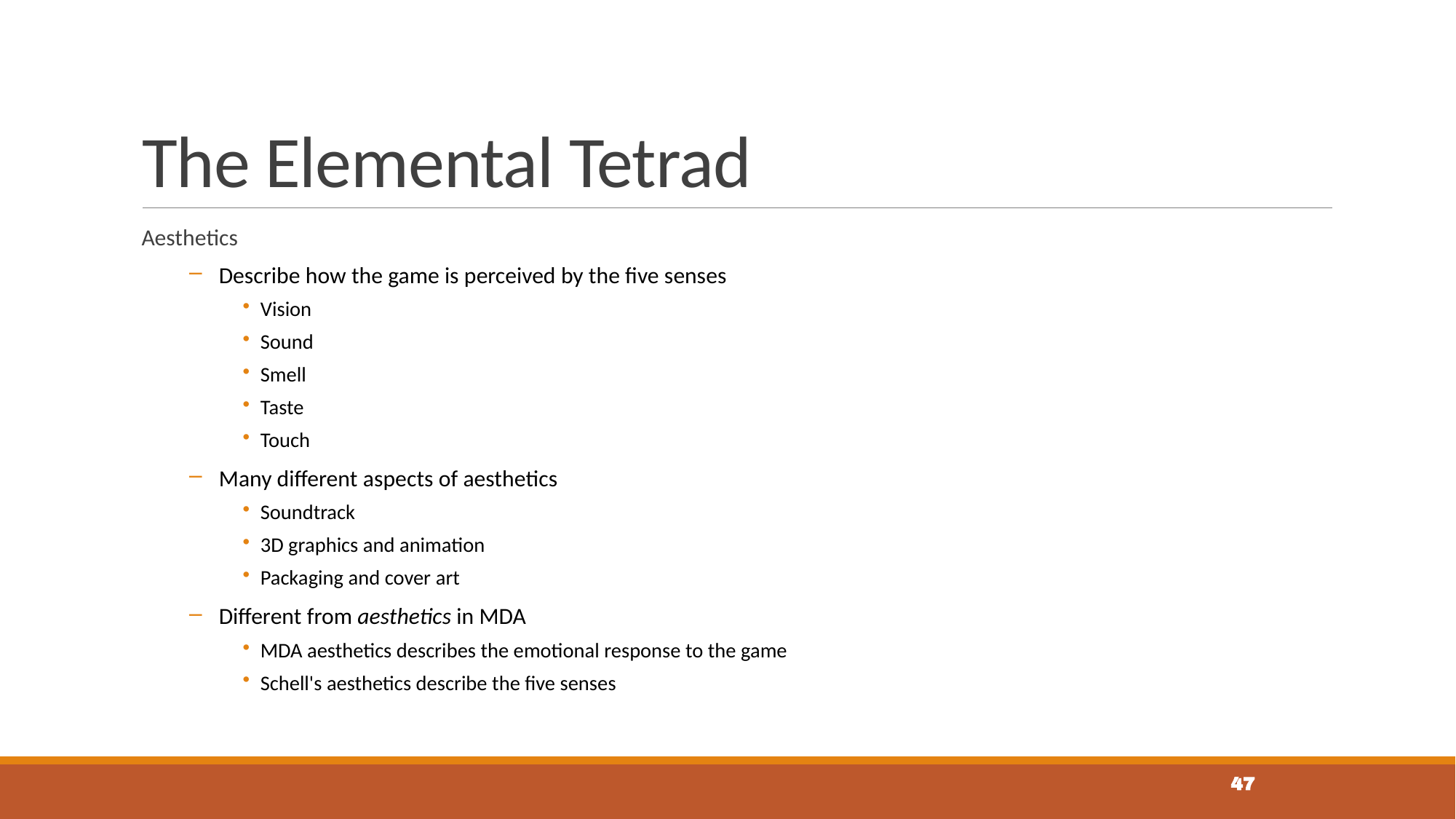

# The Elemental Tetrad
Aesthetics
Describe how the game is perceived by the five senses
Vision
Sound
Smell
Taste
Touch
Many different aspects of aesthetics
Soundtrack
3D graphics and animation
Packaging and cover art
Different from aesthetics in MDA
MDA aesthetics describes the emotional response to the game
Schell's aesthetics describe the five senses
47